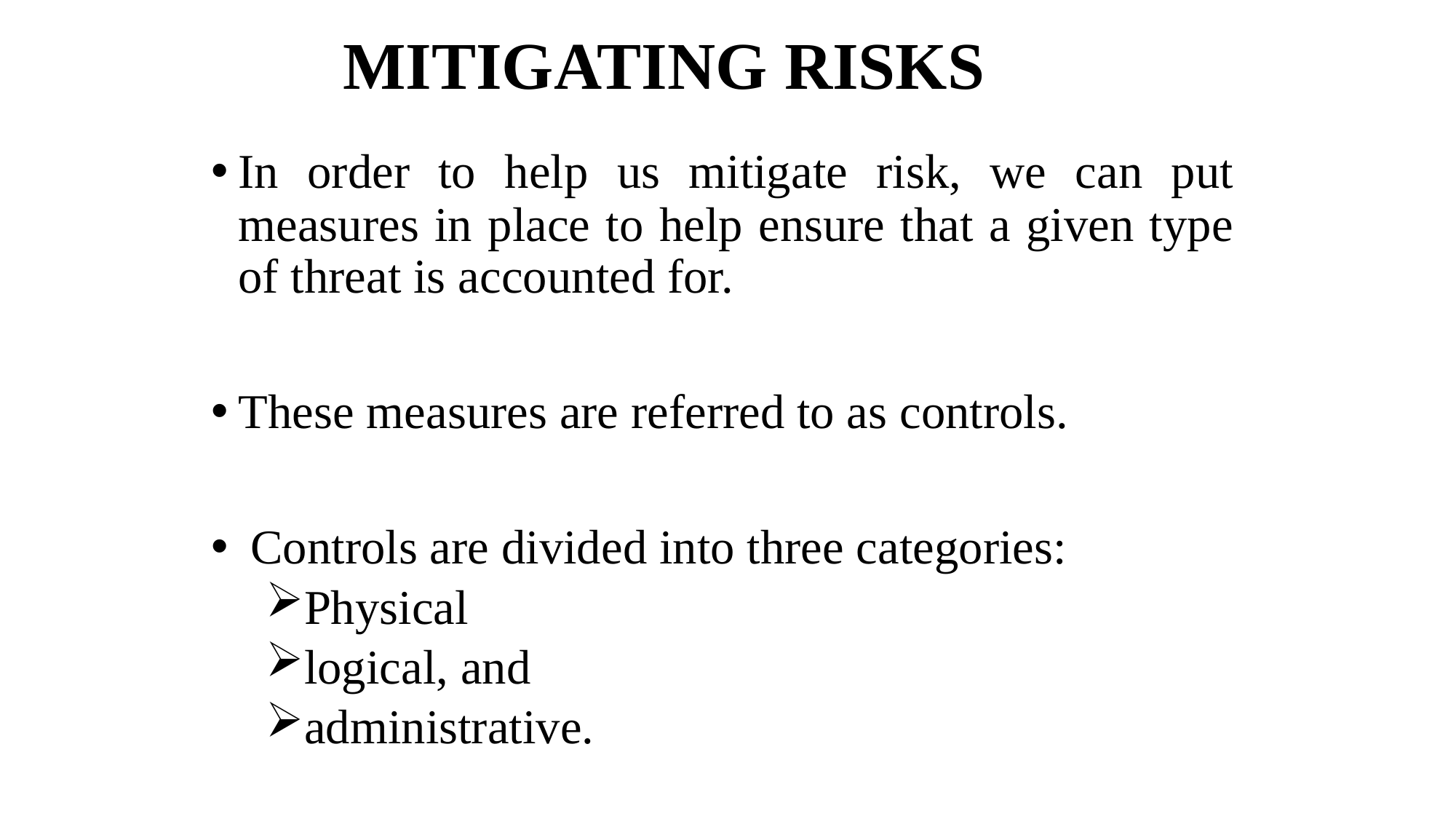

# MITIGATING RISKS
In order to help us mitigate risk, we can put measures in place to help ensure that a given type of threat is accounted for.

These measures are referred to as controls.

 Controls are divided into three categories:
Physical
logical, and
administrative.